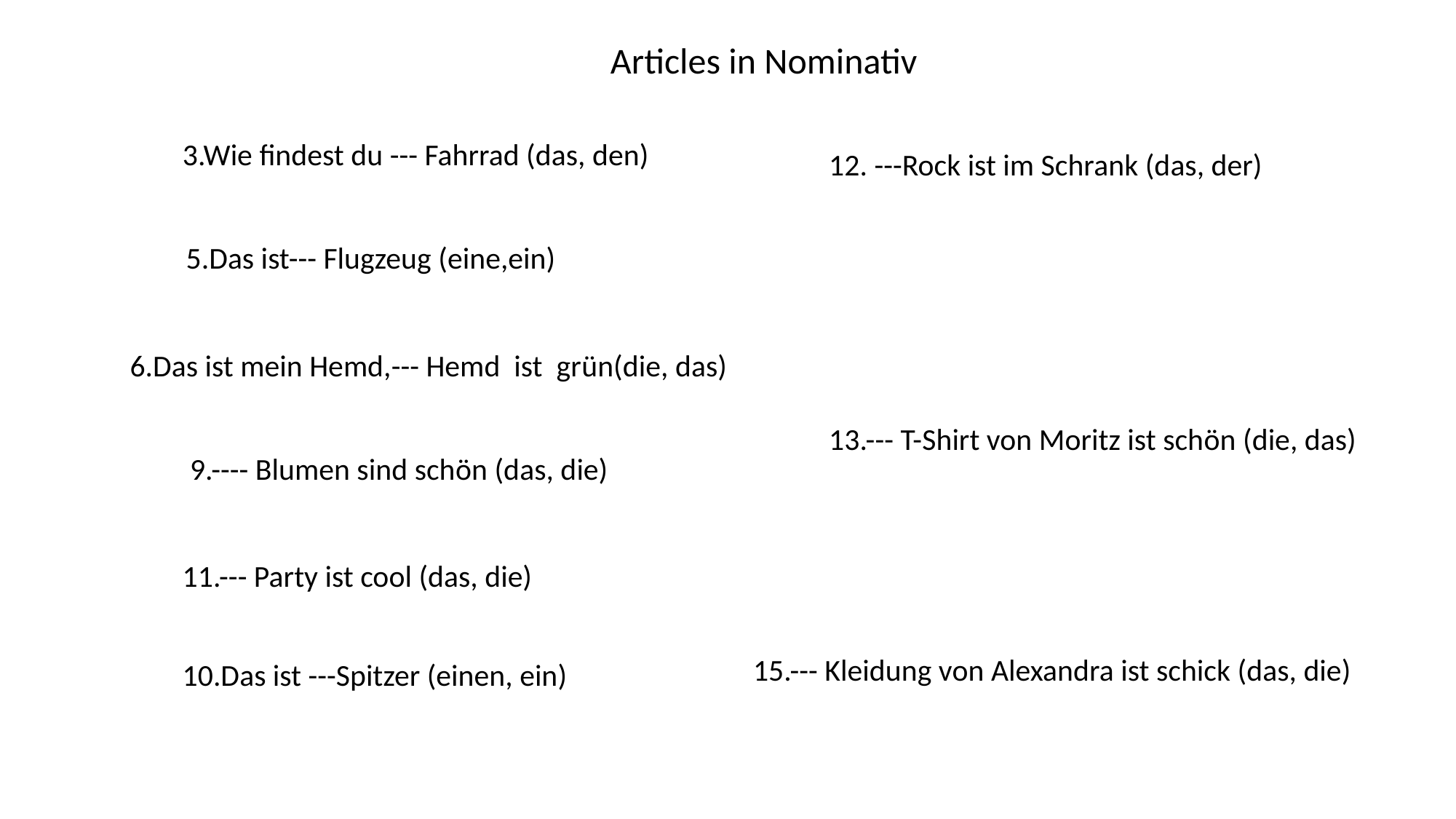

Articles in Nominativ
3.Wie findest du --- Fahrrad (das, den)

12. ---Rock ist im Schrank (das, der)
5.Das ist--- Flugzeug (eine,ein)
6.Das ist mein Hemd,--- Hemd  ist  grün(die, das)
13.--- T-Shirt von Moritz ist schӧn (die, das)
9.---- Blumen sind schӧn (das, die)

11.--- Party ist cool (das, die)
10.Das ist ---Spitzer (einen, ein)
15.--- Kleidung von Alexandra ist schick (das, die)